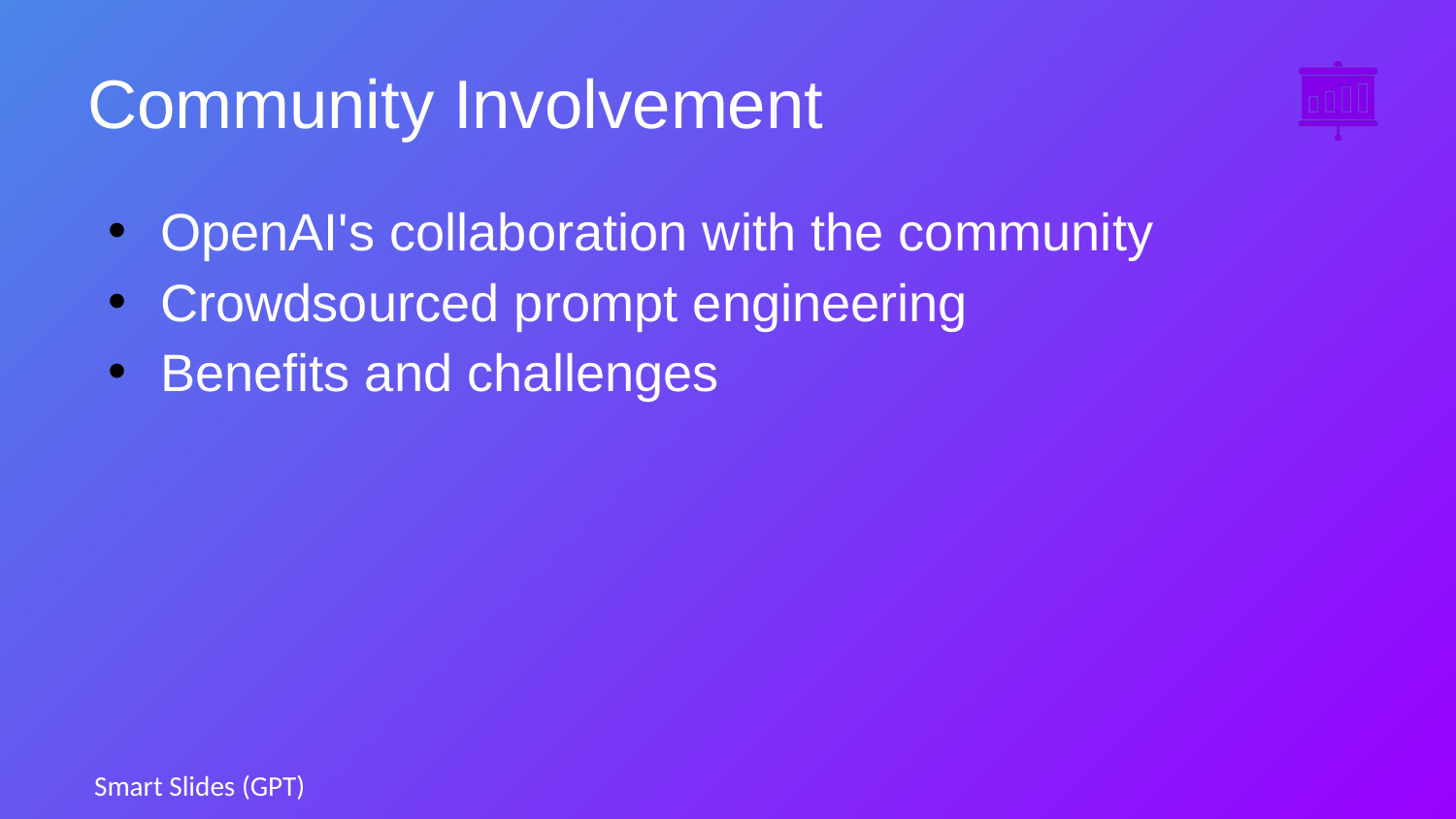

# Community Involvement
OpenAI's collaboration with the community
Crowdsourced prompt engineering
Benefits and challenges